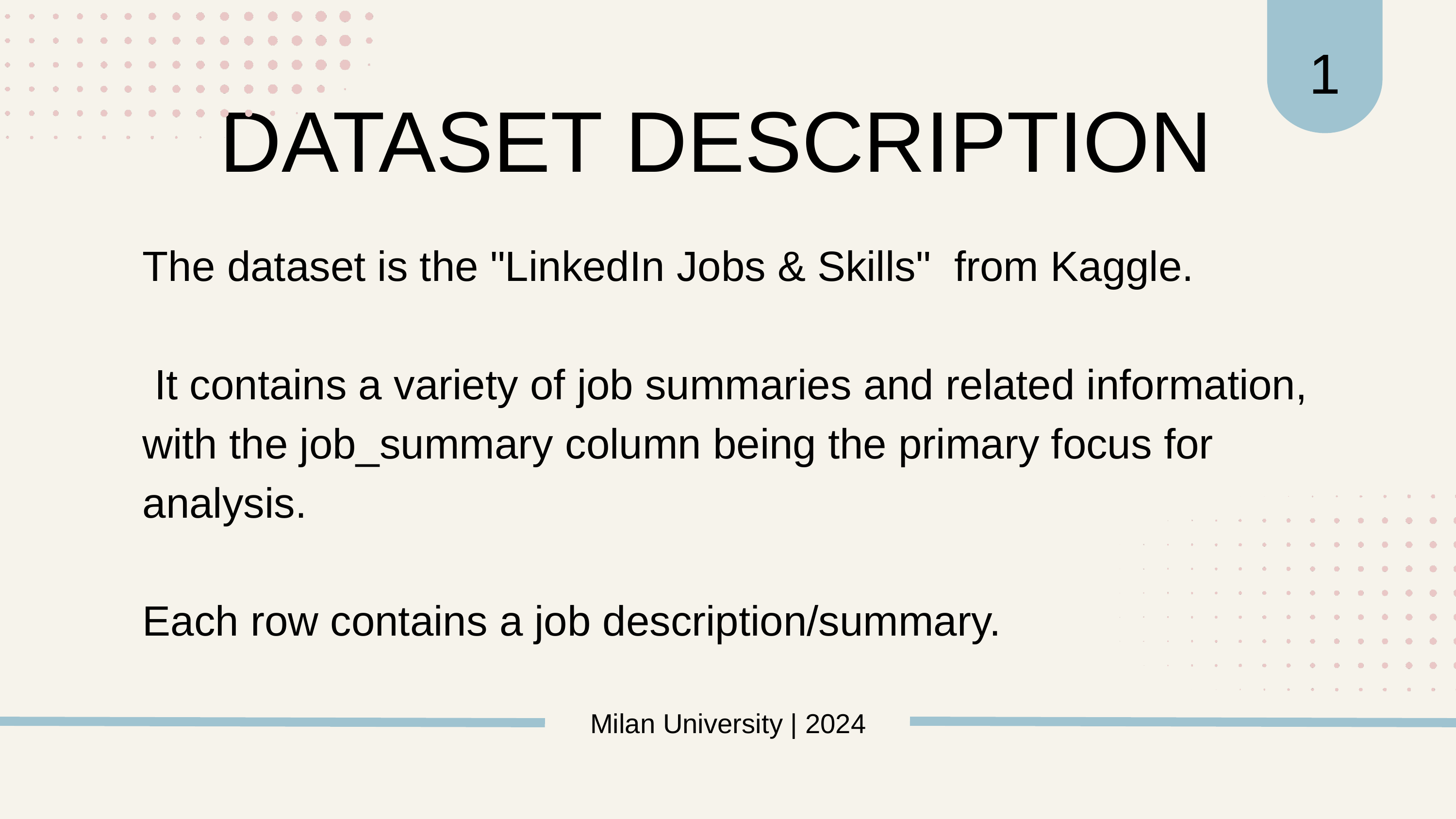

1

DATASET DESCRIPTION
The dataset is the "LinkedIn Jobs & Skills"  from Kaggle.

 It contains a variety of job summaries and related information, with the job_summary column being the primary focus for analysis.

Each row contains a job description/summary.

Milan University | 2024